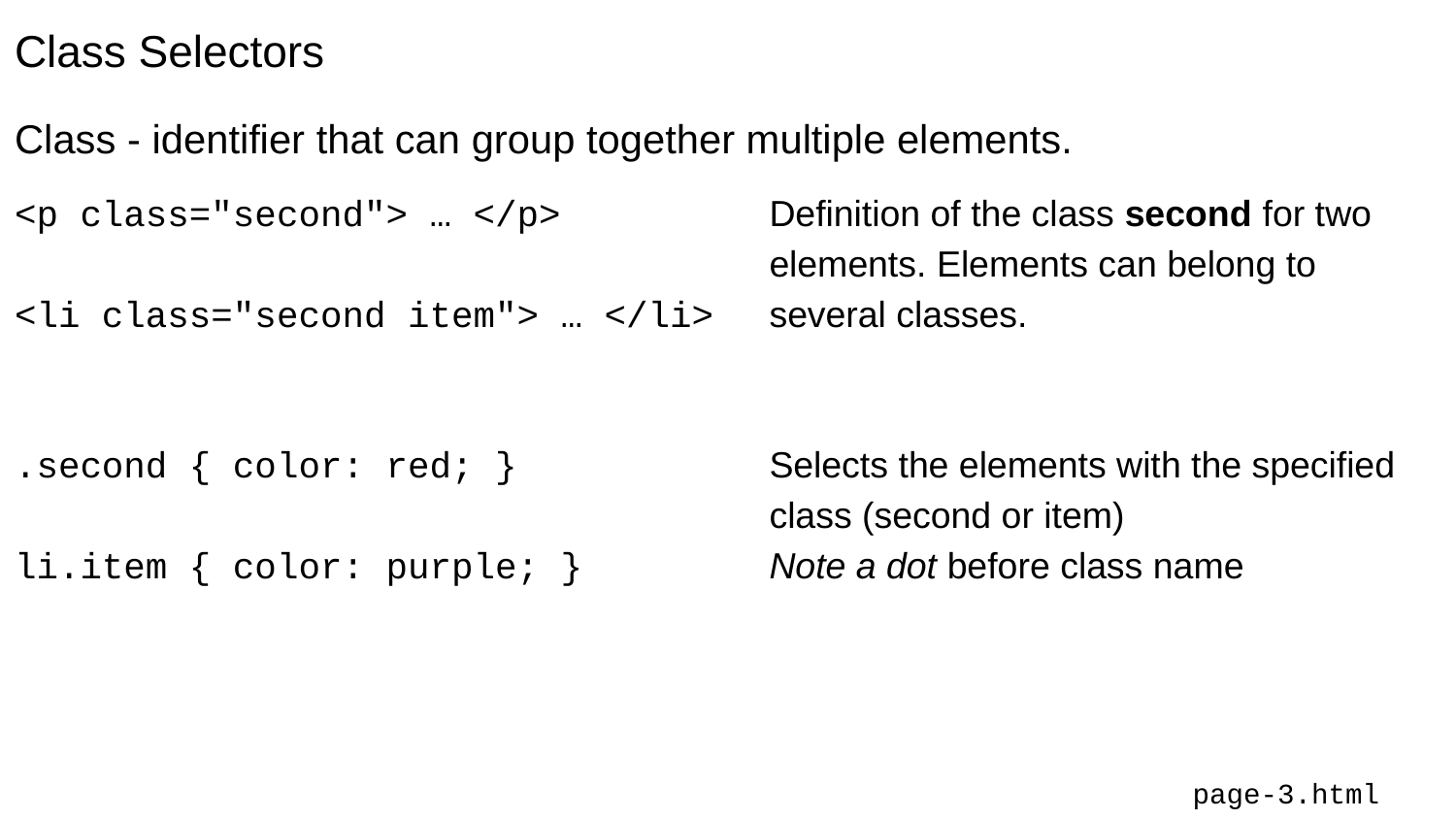

# Class Selectors
Class - identifier that can group together multiple elements.
<p class="second"> … </p>

<li class="second item"> … </li>

.second { color: red; }

li.item { color: purple; }
Definition of the class second for two elements. Elements can belong to several classes.

Selects the elements with the specified class (second or item)
Note a dot before class name
page-3.html